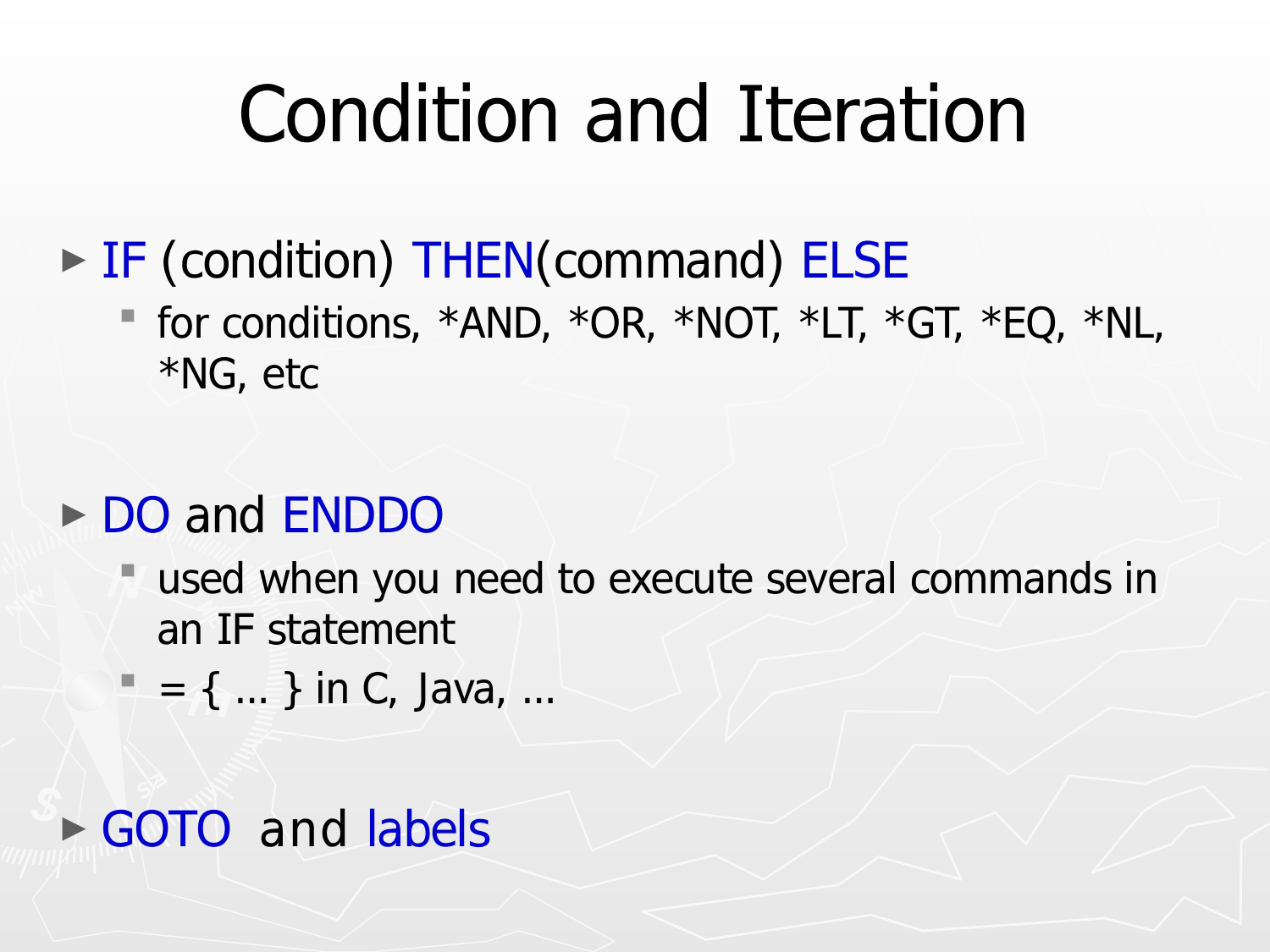

# Condition and Iteration
IF (condition) THEN(command) ELSE
for conditions, *AND, *OR, *NOT, *LT, *GT, *EQ, *NL, *NG, etc

DO and ENDDO
used when you need to execute several commands in an IF statement
= { … } in C, Java, …

GOTO  and labels